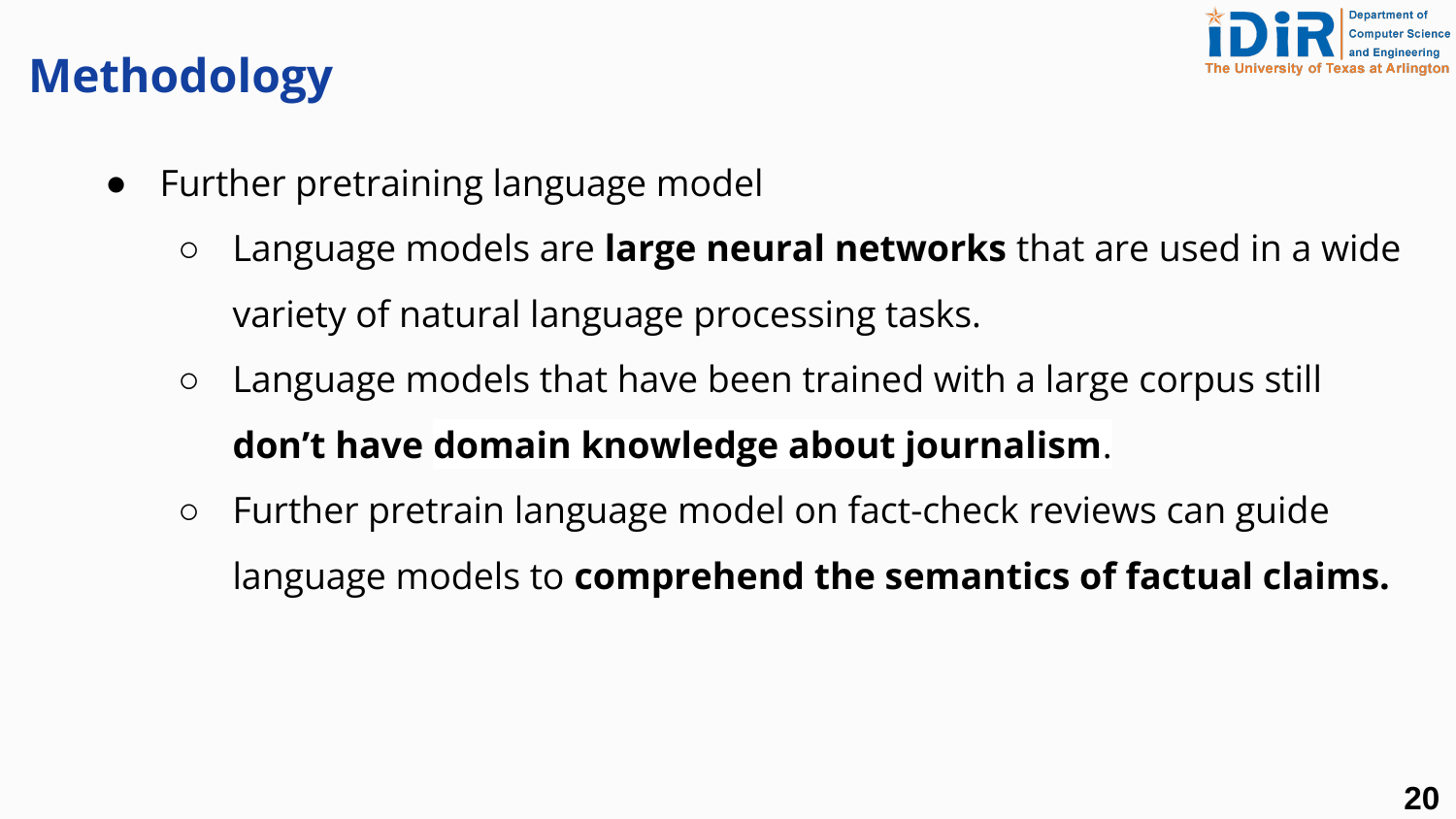

Methodology
Further pretraining language model
Language models are large neural networks that are used in a wide variety of natural language processing tasks.
Language models that have been trained with a large corpus still don’t have domain knowledge about journalism.
Further pretrain language model on fact-check reviews can guide language models to comprehend the semantics of factual claims.
20